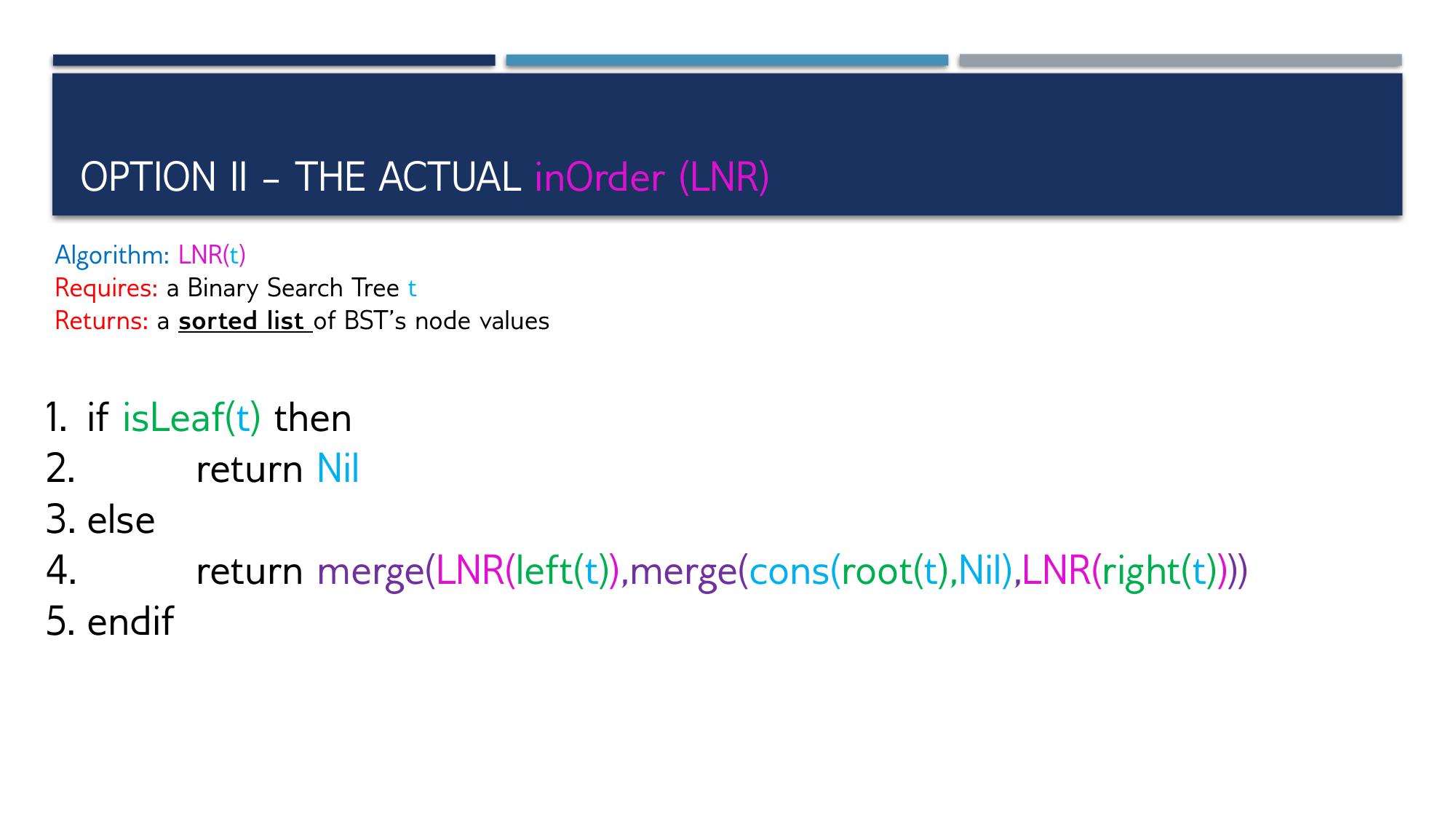

# Option ii – the actual inOrder (LNR)
Algorithm: LNR(t)
Requires: a Binary Search Tree t
Returns: a sorted list of BST’s node values
if isLeaf(t) then
 	return Nil
else
 	return merge(LNR(left(t)),merge(cons(root(t),Nil),LNR(right(t))))
endif